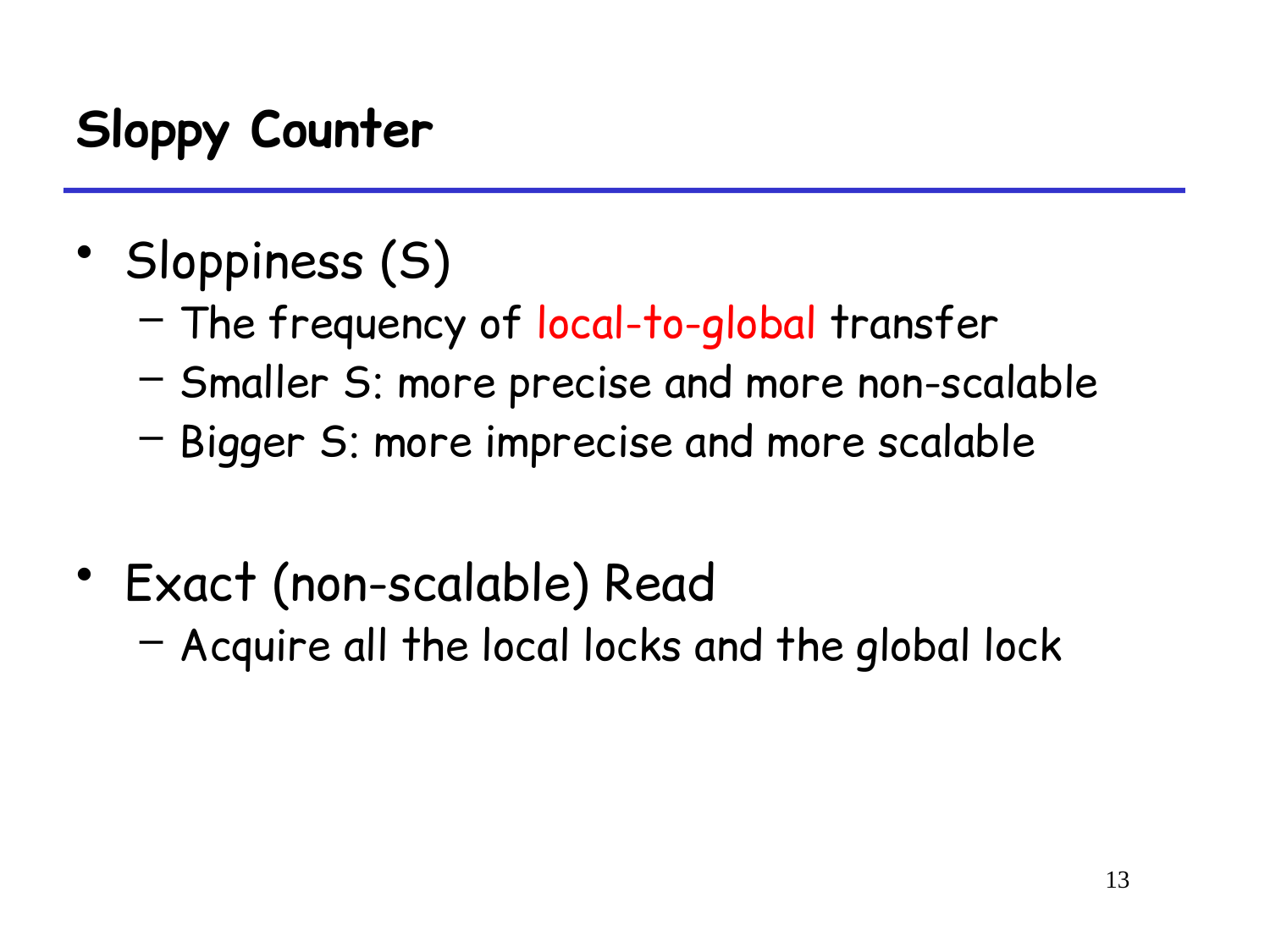

# Sloppy Counter
Sloppiness (S)
The frequency of local-to-global transfer
Smaller S: more precise and more non-scalable
Bigger S: more imprecise and more scalable

Exact (non-scalable) Read
Acquire all the local locks and the global lock

13